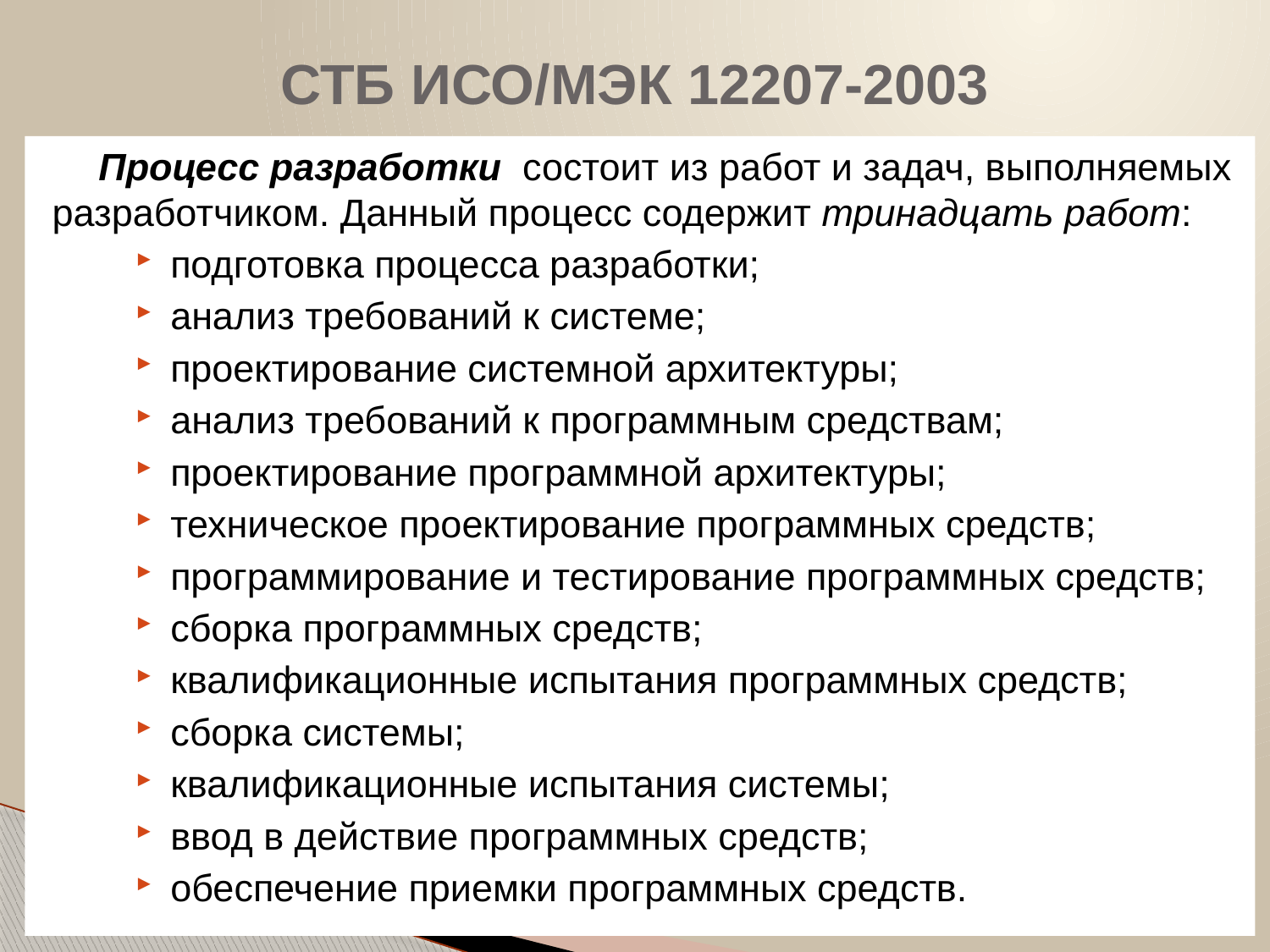

# СТБ ИСО/МЭК 12207-2003
Процесс разработки  состоит из работ и задач, выполняемых разработчиком. Данный процесс содержит тринадцать работ:
подготовка процесса разработки;
анализ требований к системе;
проектирование системной архитектуры;
анализ требований к программным средствам;
проектирование программной архитектуры;
техническое проектирование программных средств;
программирование и тестирование программных средств;
сборка программных средств;
квалификационные испытания программных средств;
сборка системы;
квалификационные испытания системы;
ввод в действие программных средств;
обеспечение приемки программных средств.

6